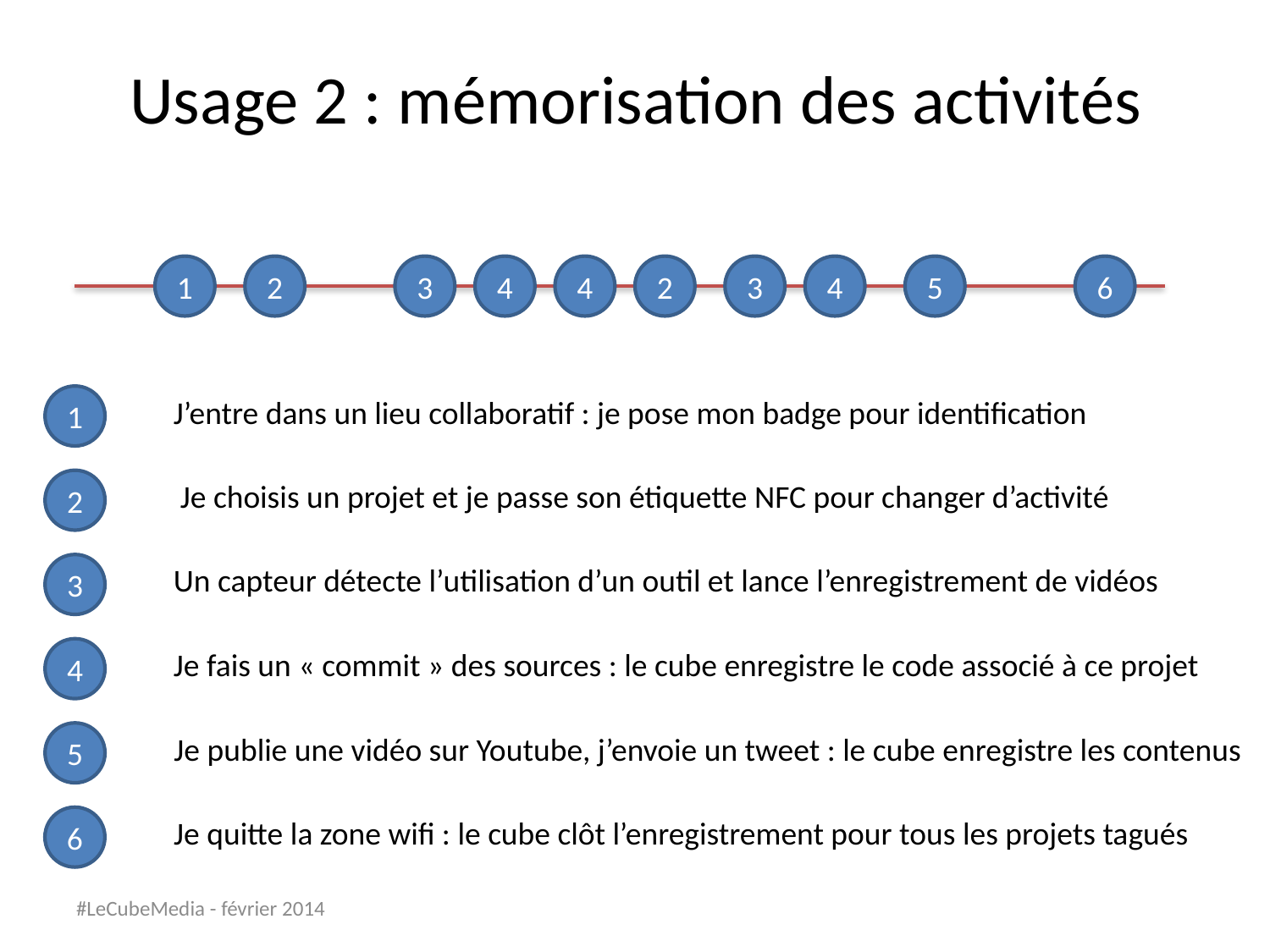

# Usage 2 : mémorisation des activités
1
2
3
4
4
2
3
4
5
6
1
J’entre dans un lieu collaboratif : je pose mon badge pour identification
2
Je choisis un projet et je passe son étiquette NFC pour changer d’activité
3
Un capteur détecte l’utilisation d’un outil et lance l’enregistrement de vidéos
4
Je fais un « commit » des sources : le cube enregistre le code associé à ce projet
5
Je publie une vidéo sur Youtube, j’envoie un tweet : le cube enregistre les contenus
6
Je quitte la zone wifi : le cube clôt l’enregistrement pour tous les projets tagués
#LeCubeMedia - février 2014